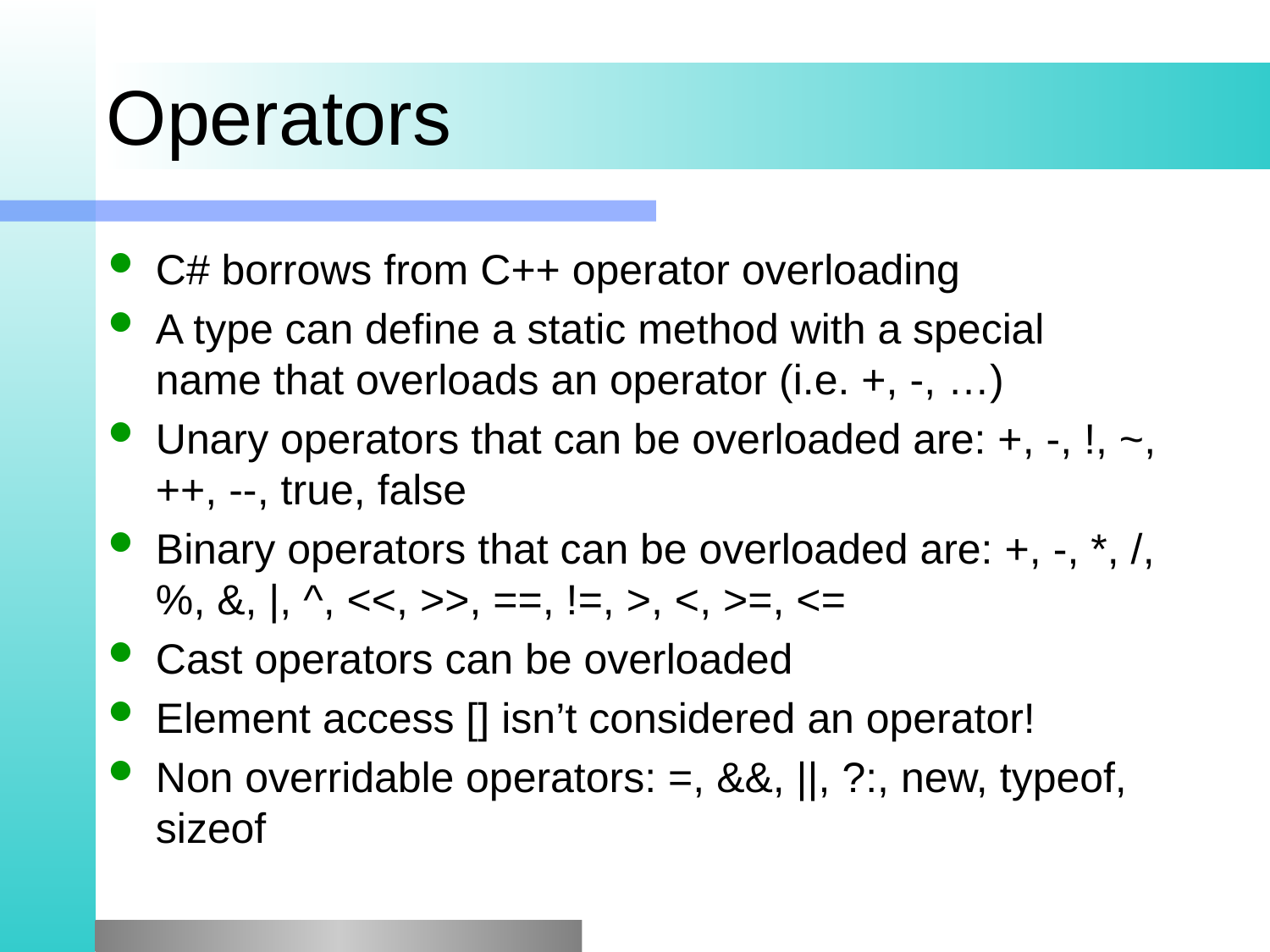

# Operators
C# borrows from C++ operator overloading
A type can define a static method with a special name that overloads an operator (i.e. +, -, …)
Unary operators that can be overloaded are: +, -, !, ~, ++, --, true, false
Binary operators that can be overloaded are: +, -, *, /, %, &, |, ^, <<, >>, ==, !=, >, <, >=, <=
Cast operators can be overloaded
Element access [] isn’t considered an operator!
Non overridable operators: =, &&, ||, ?:, new, typeof, sizeof